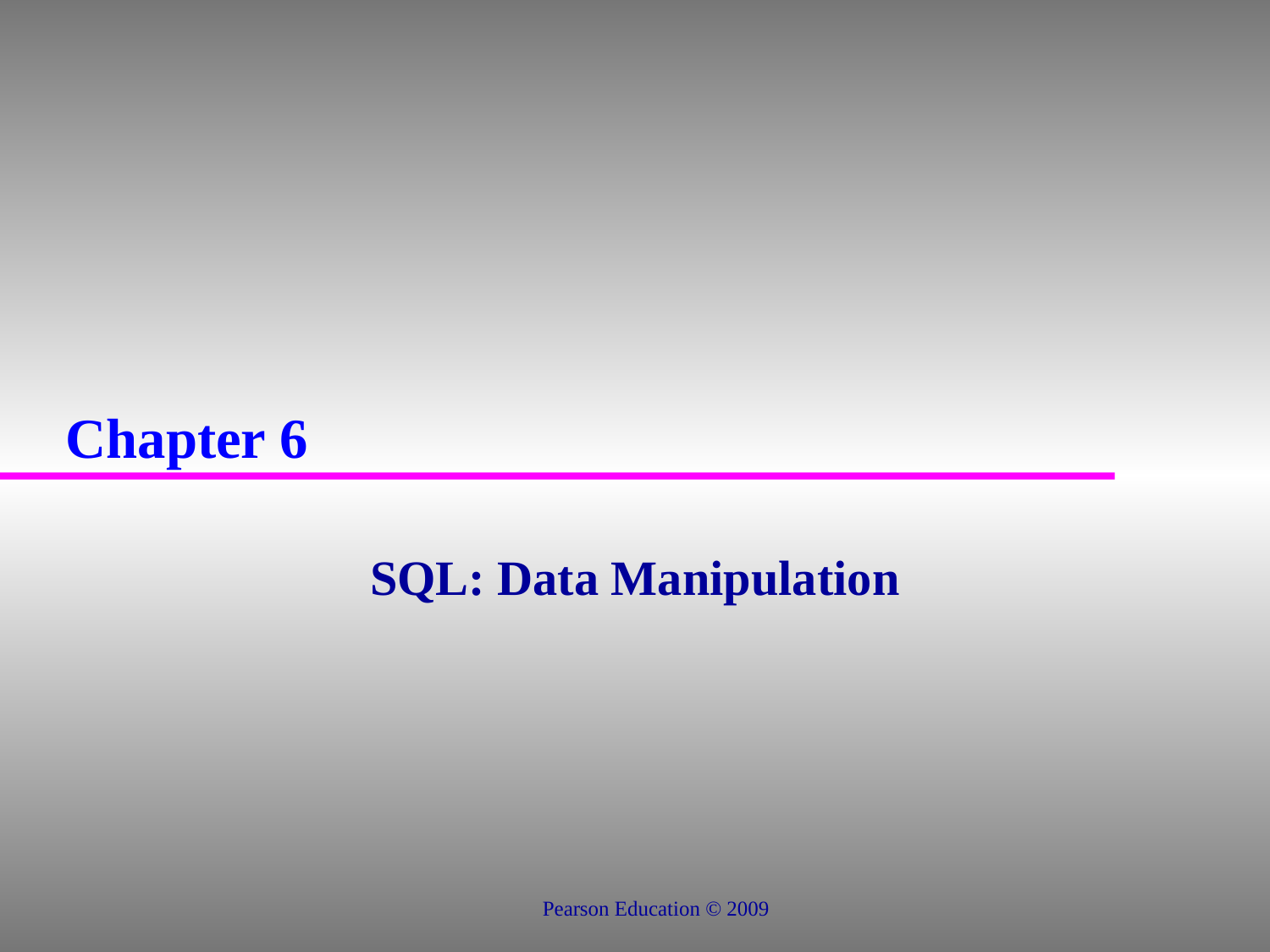

# Chapter 6
SQL: Data Manipulation
Pearson Education © 2009